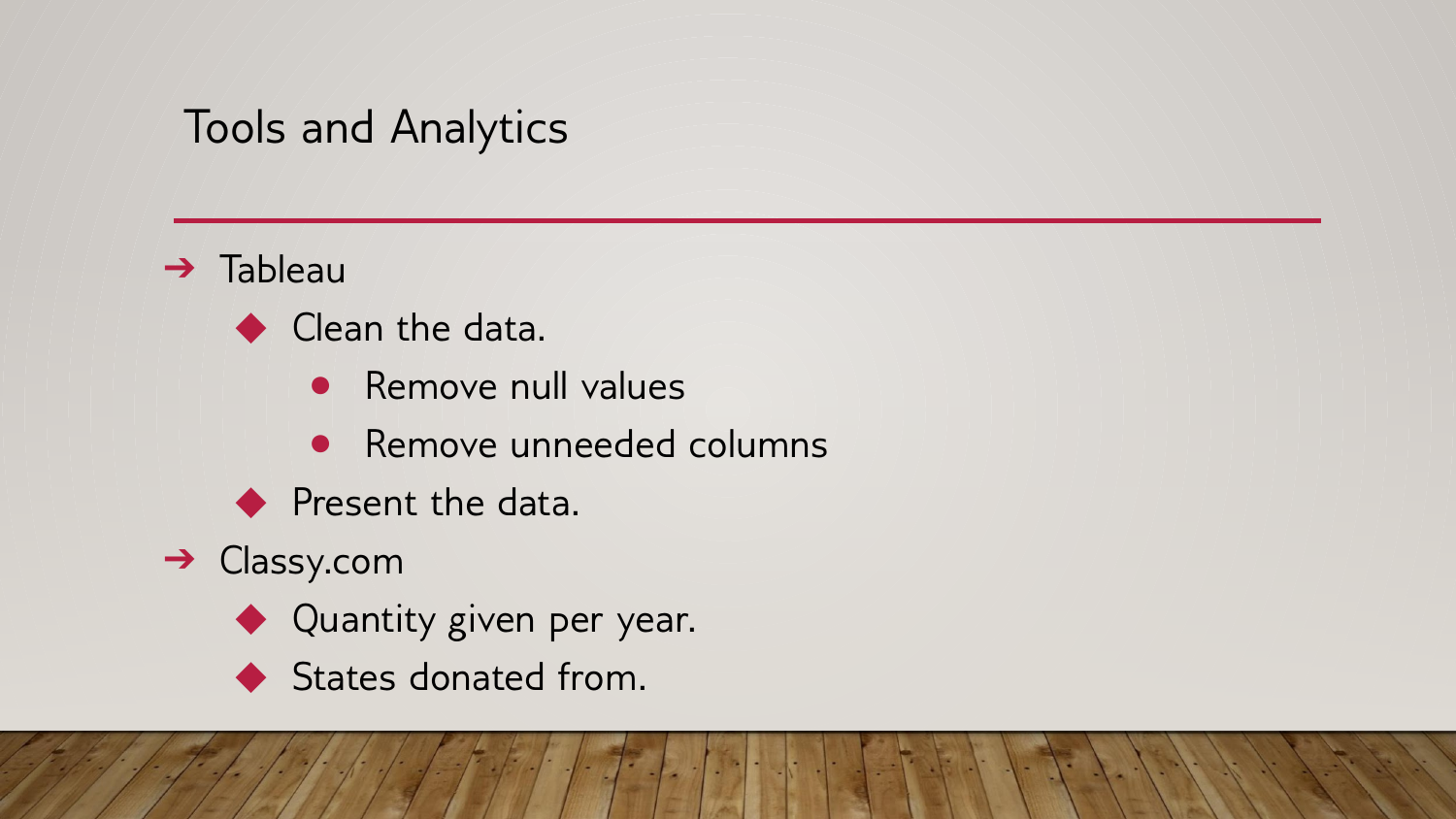

# Tools and Analytics
Tableau
Clean the data.
Remove null values
Remove unneeded columns
Present the data.
Classy.com
Quantity given per year.
States donated from.